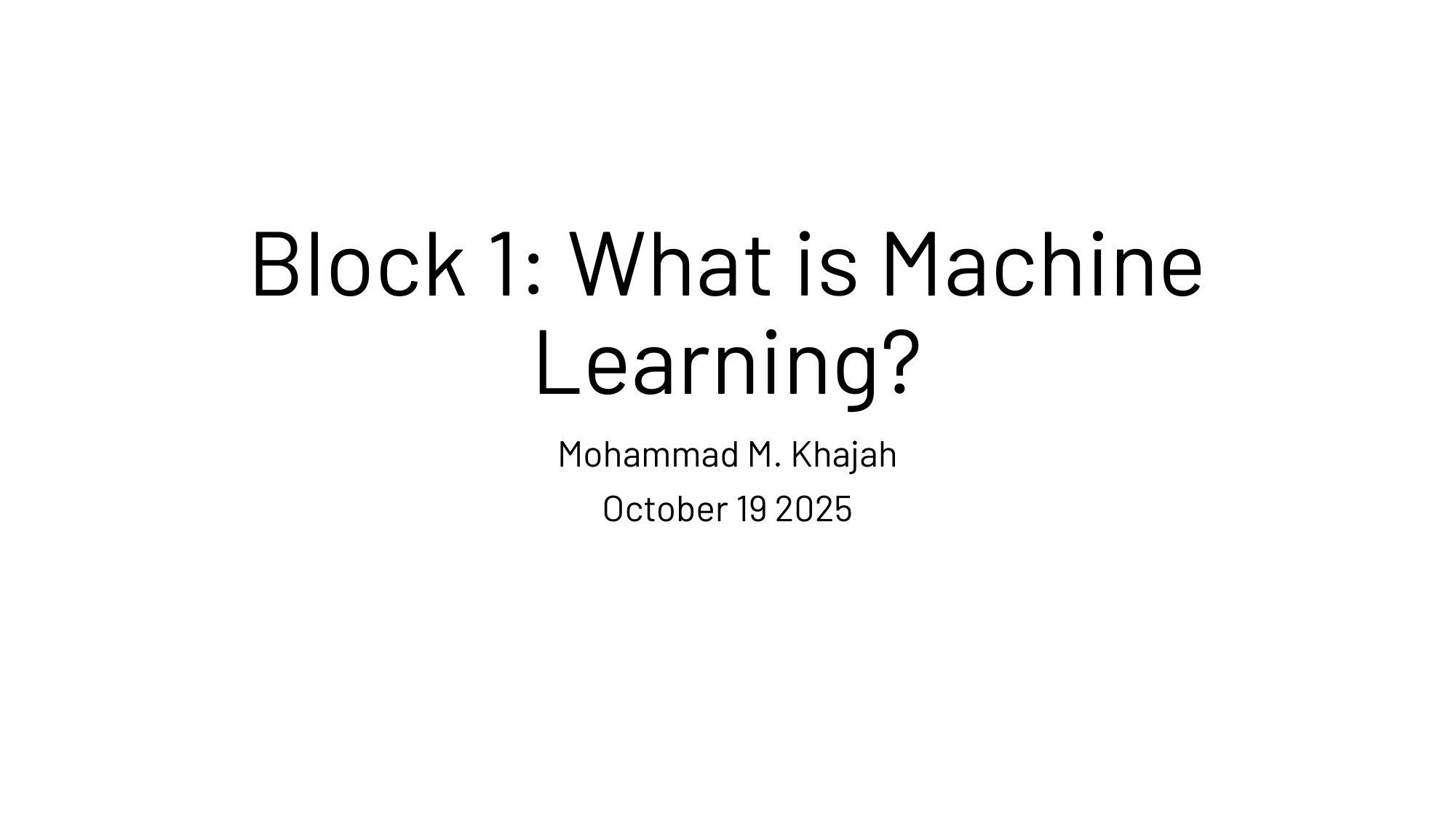

# Block 1: What is Machine Learning?
Mohammad M. Khajah
October 19 2025